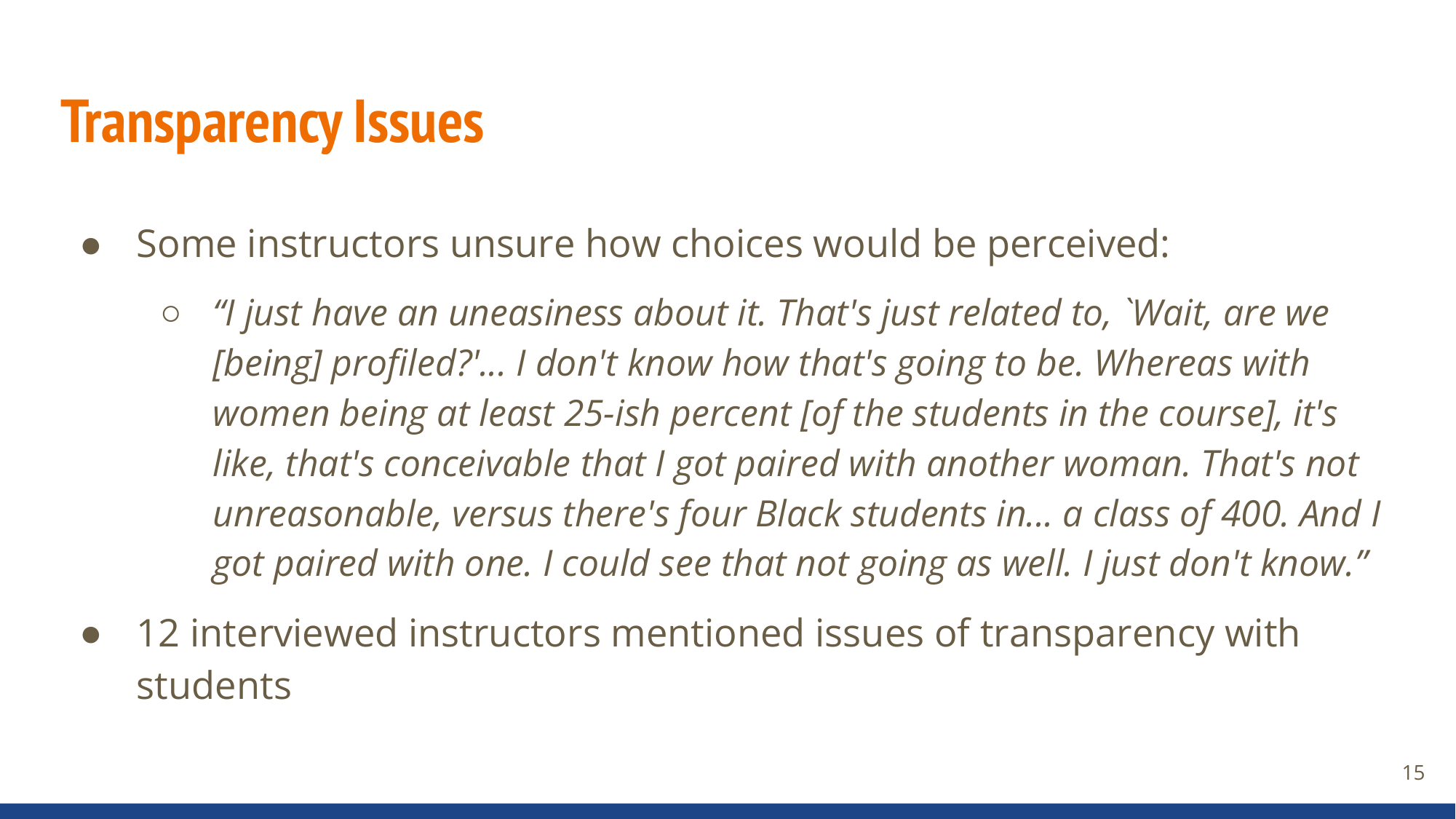

# Transparency Issues
Some instructors unsure how choices would be perceived:
“I just have an uneasiness about it. That's just related to, `Wait, are we [being] profiled?'... I don't know how that's going to be. Whereas with women being at least 25-ish percent [of the students in the course], it's like, that's conceivable that I got paired with another woman. That's not unreasonable, versus there's four Black students in... a class of 400. And I got paired with one. I could see that not going as well. I just don't know.”
12 interviewed instructors mentioned issues of transparency with students
15